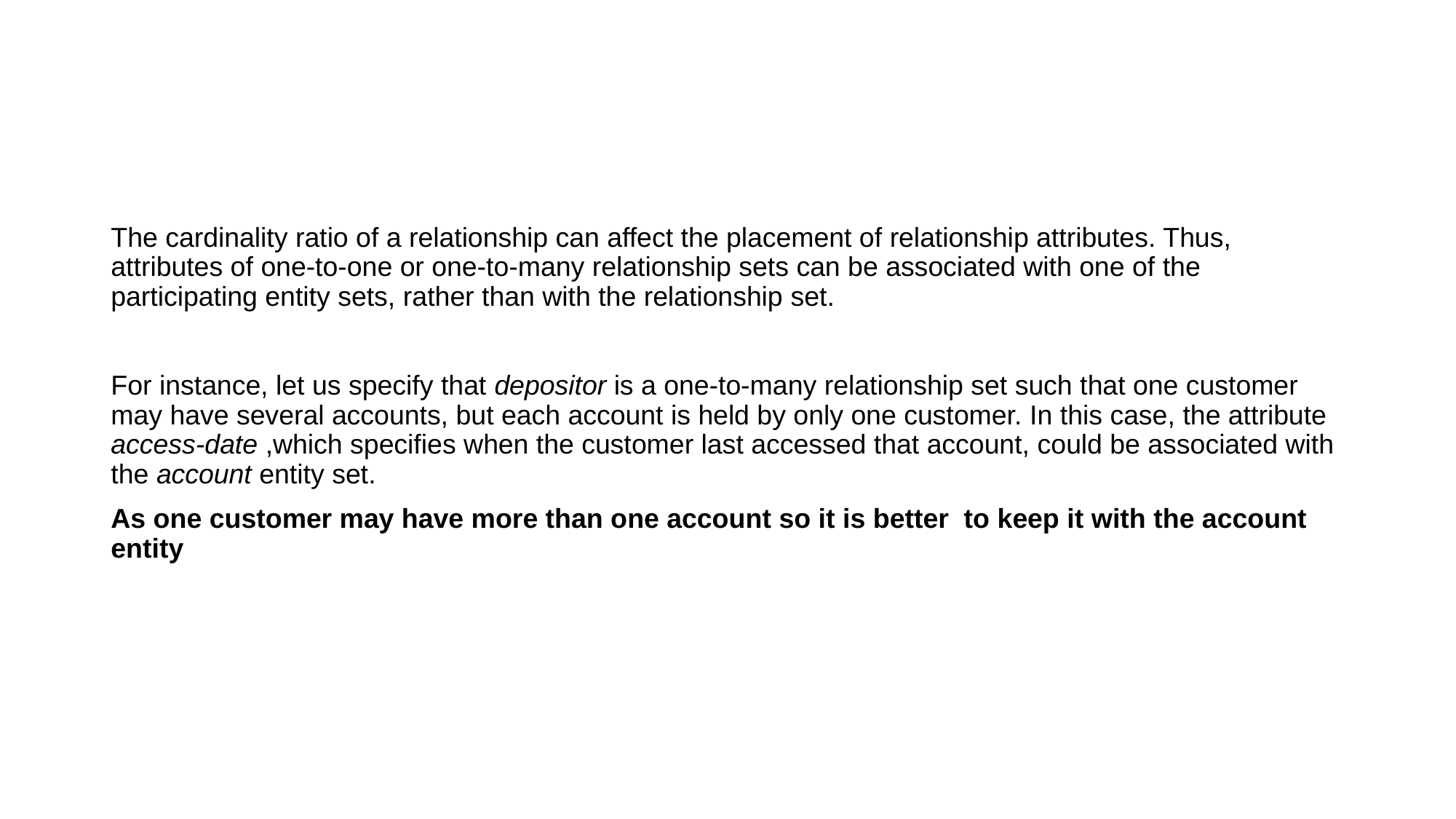

#
The cardinality ratio of a relationship can affect the placement of relationship attributes. Thus, attributes of one-to-one or one-to-many relationship sets can be associated with one of the participating entity sets, rather than with the relationship set.

For instance, let us specify that depositor is a one-to-many relationship set such that one customer may have several accounts, but each account is held by only one customer. In this case, the attribute access-date ,which specifies when the customer last accessed that account, could be associated with the account entity set.
As one customer may have more than one account so it is better  to keep it with the account entity